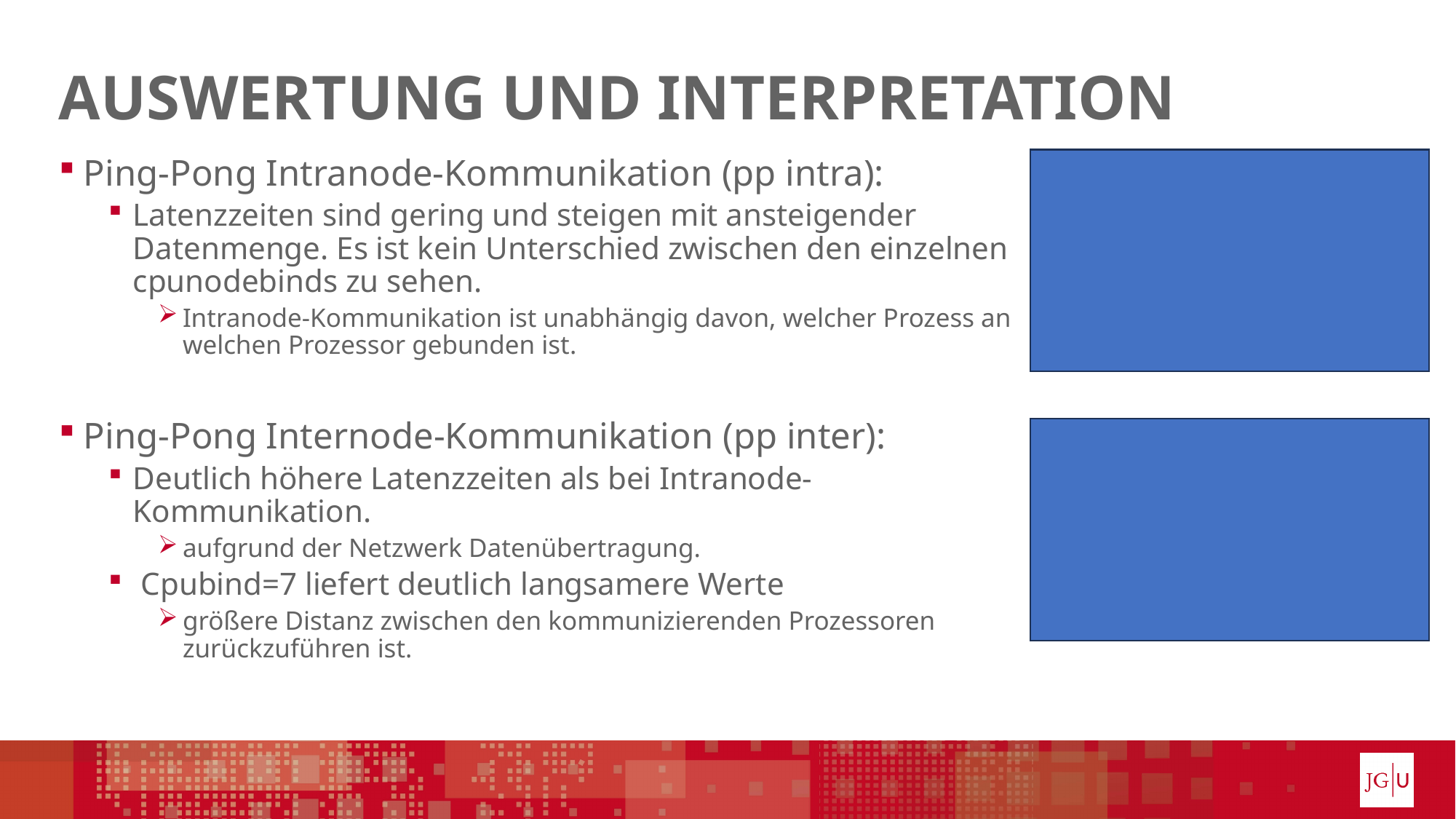

# Auswertung und Interpretation
Ping-Pong Intranode-Kommunikation (pp intra):
Latenzzeiten sind gering und steigen mit ansteigender Datenmenge. Es ist kein Unterschied zwischen den einzelnen cpunodebinds zu sehen.
Intranode-Kommunikation ist unabhängig davon, welcher Prozess an welchen Prozessor gebunden ist.

Ping-Pong Internode-Kommunikation (pp inter):
Deutlich höhere Latenzzeiten als bei Intranode-Kommunikation.
aufgrund der Netzwerk Datenübertragung.
 Cpubind=7 liefert deutlich langsamere Werte
größere Distanz zwischen den kommunizierenden Prozessoren zurückzuführen ist.